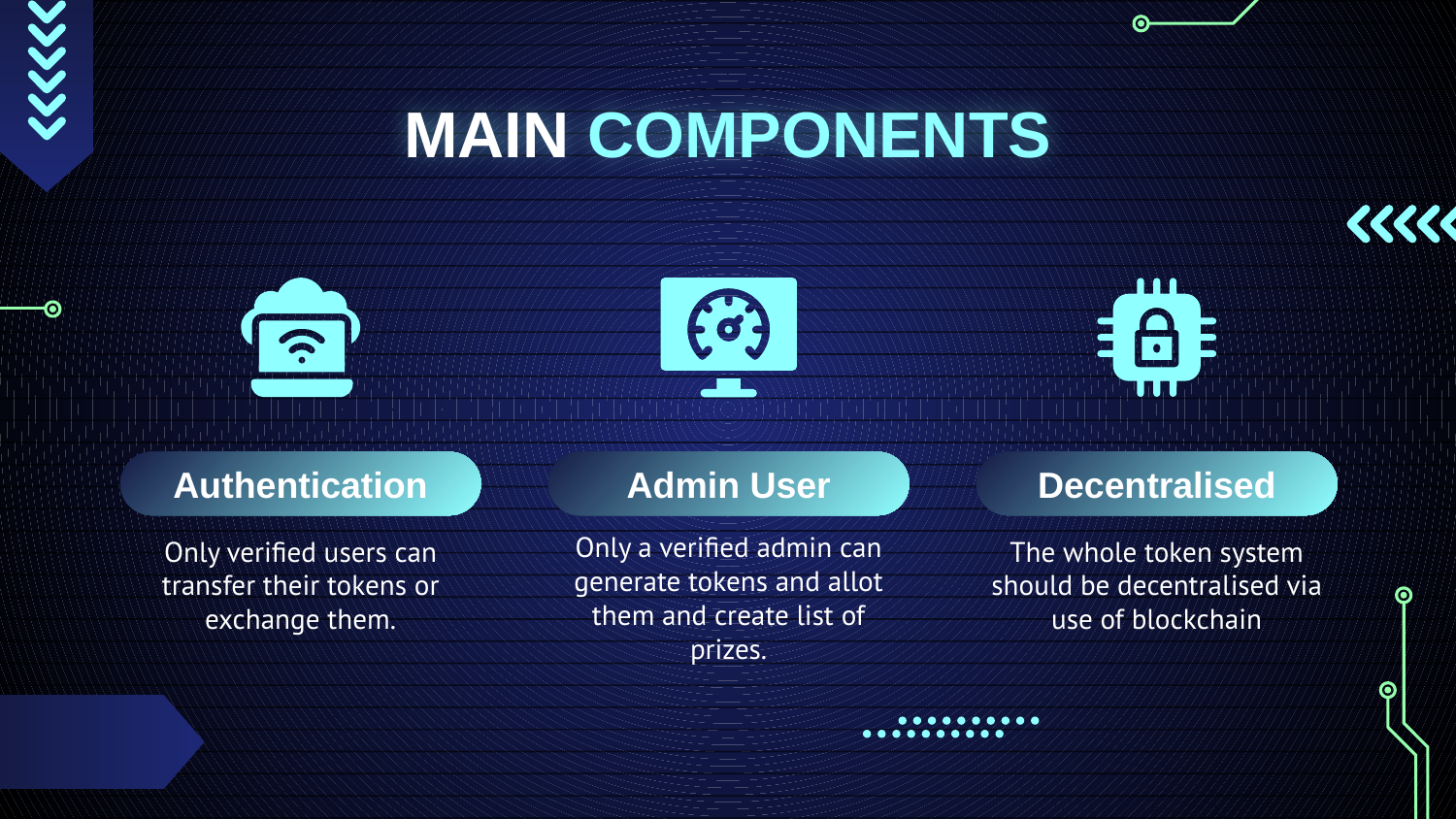

# MAIN COMPONENTS

Authentication
Admin User
Decentralised
Only verified users can transfer their tokens or exchange them.
The whole token system should be decentralised via use of blockchain
Only a verified admin can generate tokens and allot them and create list of prizes.